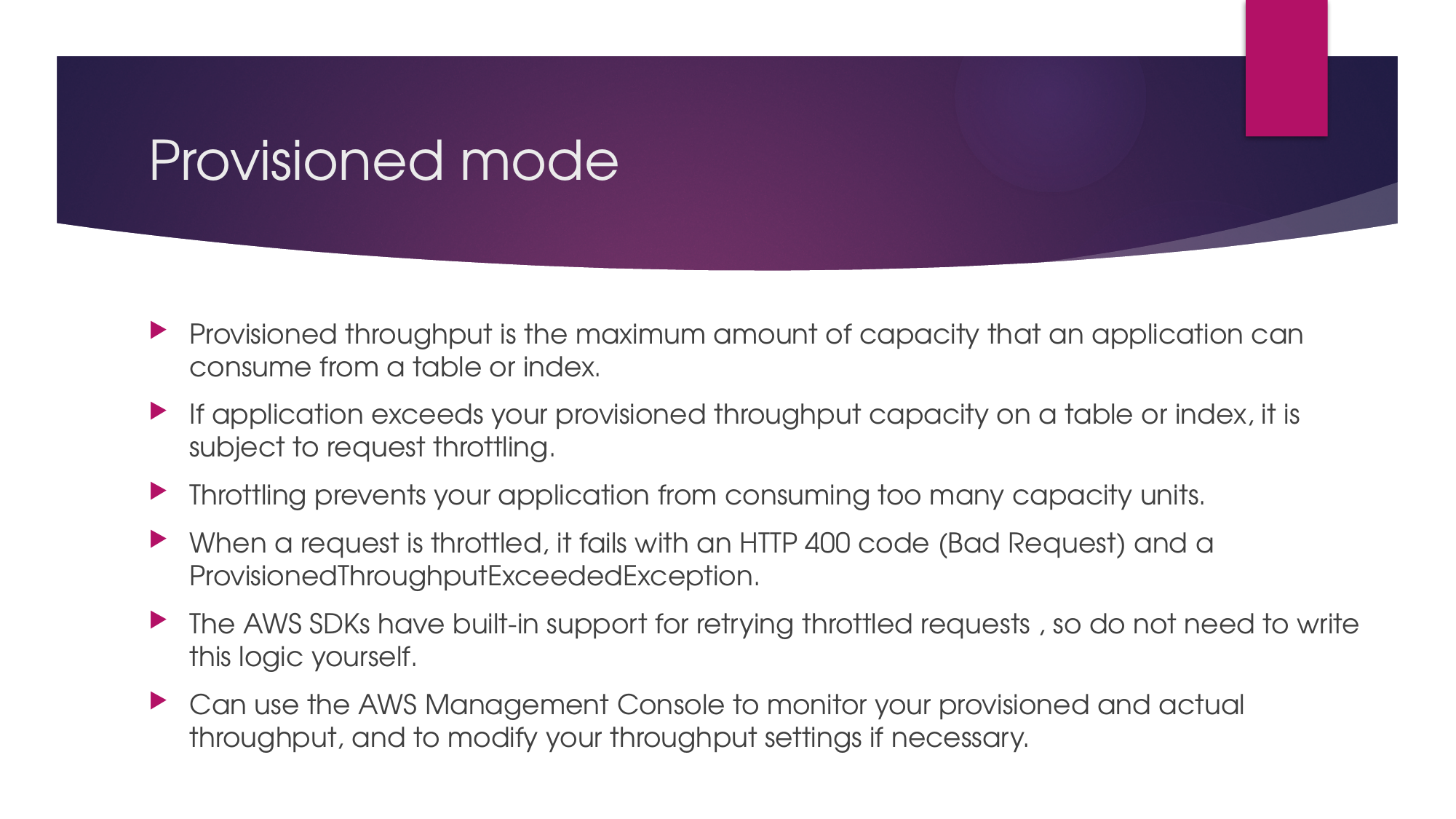

# Provisioned mode
Provisioned throughput is the maximum amount of capacity that an application can consume from a table or index.
If application exceeds your provisioned throughput capacity on a table or index, it is subject to request throttling.
Throttling prevents your application from consuming too many capacity units.
When a request is throttled, it fails with an HTTP 400 code (Bad Request) and a ProvisionedThroughputExceededException.
The AWS SDKs have built-in support for retrying throttled requests , so do not need to write this logic yourself.
Can use the AWS Management Console to monitor your provisioned and actual throughput, and to modify your throughput settings if necessary.